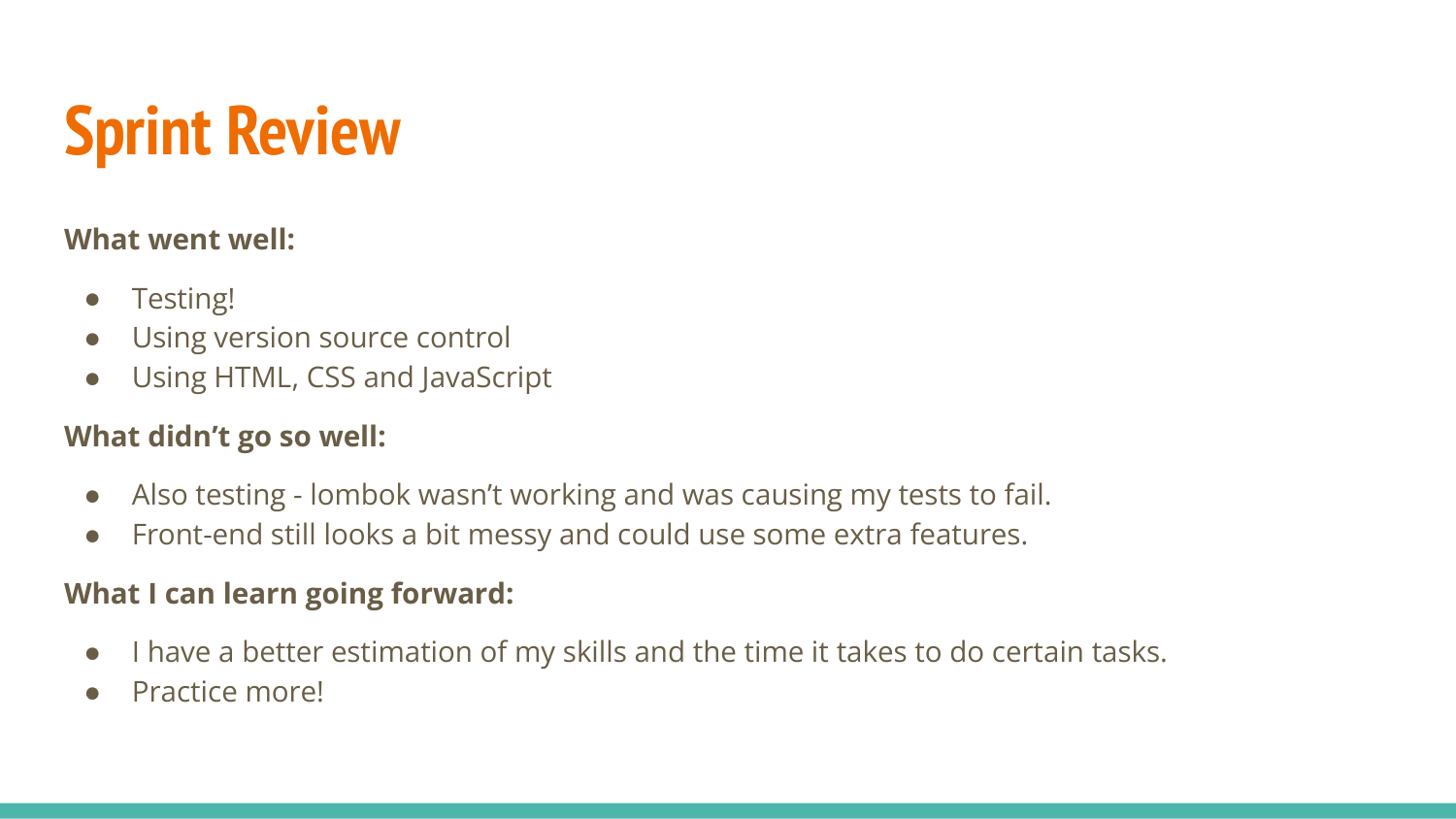

# Sprint Review
What went well:
Testing!
Using version source control
Using HTML, CSS and JavaScript
What didn’t go so well:
Also testing - lombok wasn’t working and was causing my tests to fail.
Front-end still looks a bit messy and could use some extra features.
What I can learn going forward:
I have a better estimation of my skills and the time it takes to do certain tasks.
Practice more!